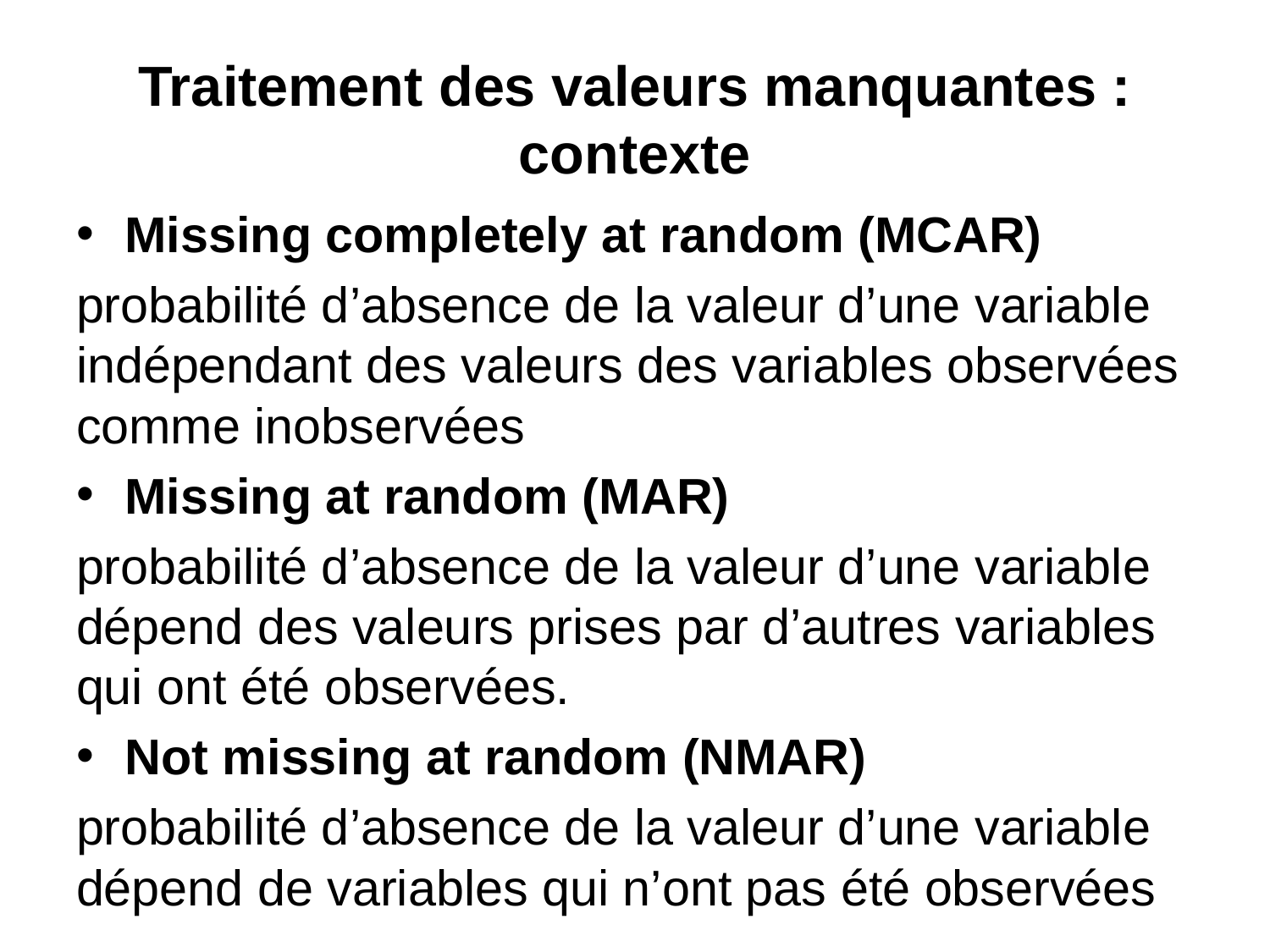

# Traitement des valeurs manquantes : contexte
Missing completely at random (MCAR)
probabilité d’absence de la valeur d’une variable indépendant des valeurs des variables observées comme inobservées
Missing at random (MAR)
probabilité d’absence de la valeur d’une variable dépend des valeurs prises par d’autres variables qui ont été observées.
Not missing at random (NMAR)
probabilité d’absence de la valeur d’une variable dépend de variables qui n’ont pas été observées